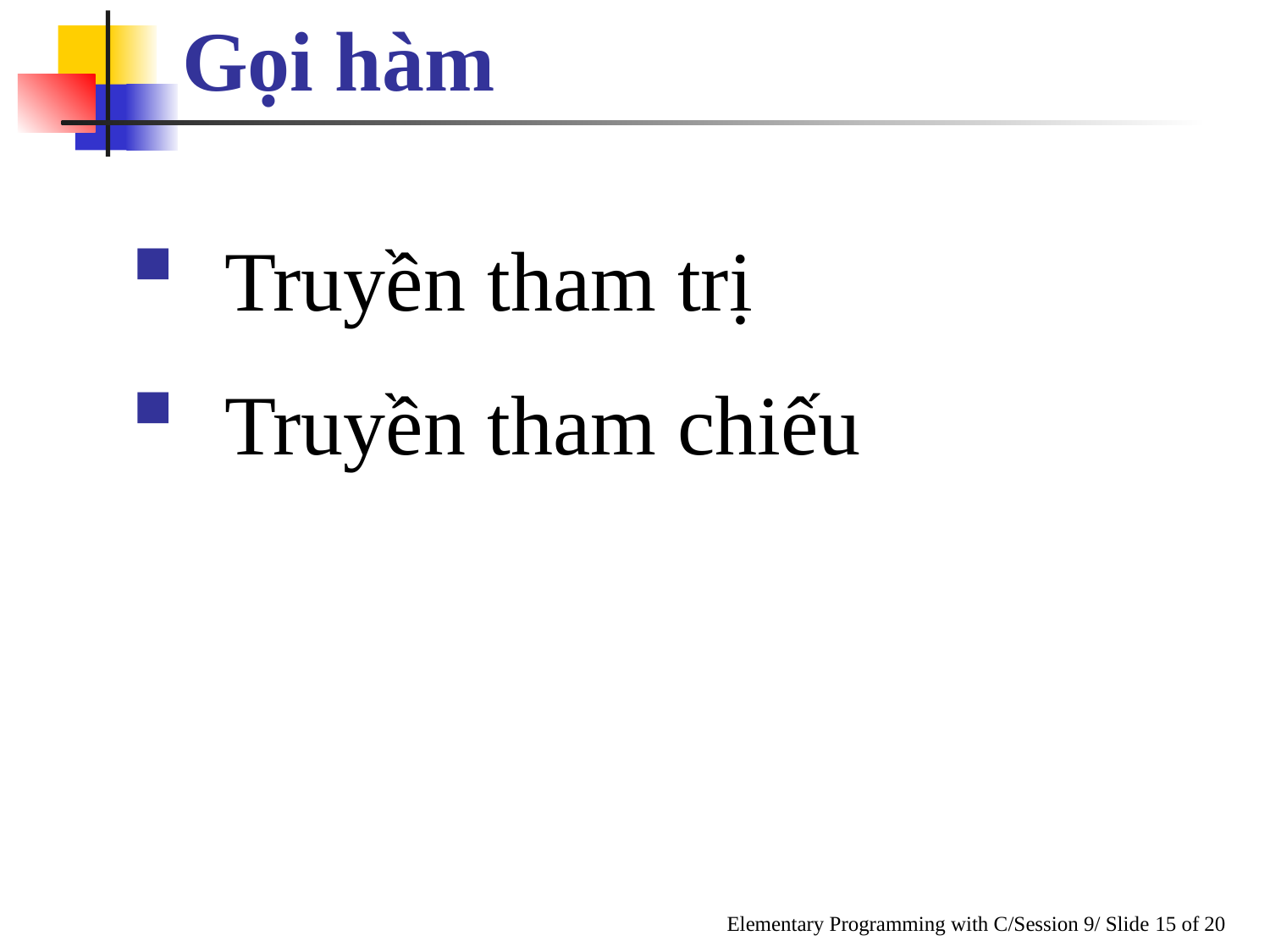

Gọi hàm
Truyền tham trị
Truyền tham chiếu
Elementary Programming with C/Session 9/ Slide 15 of 20